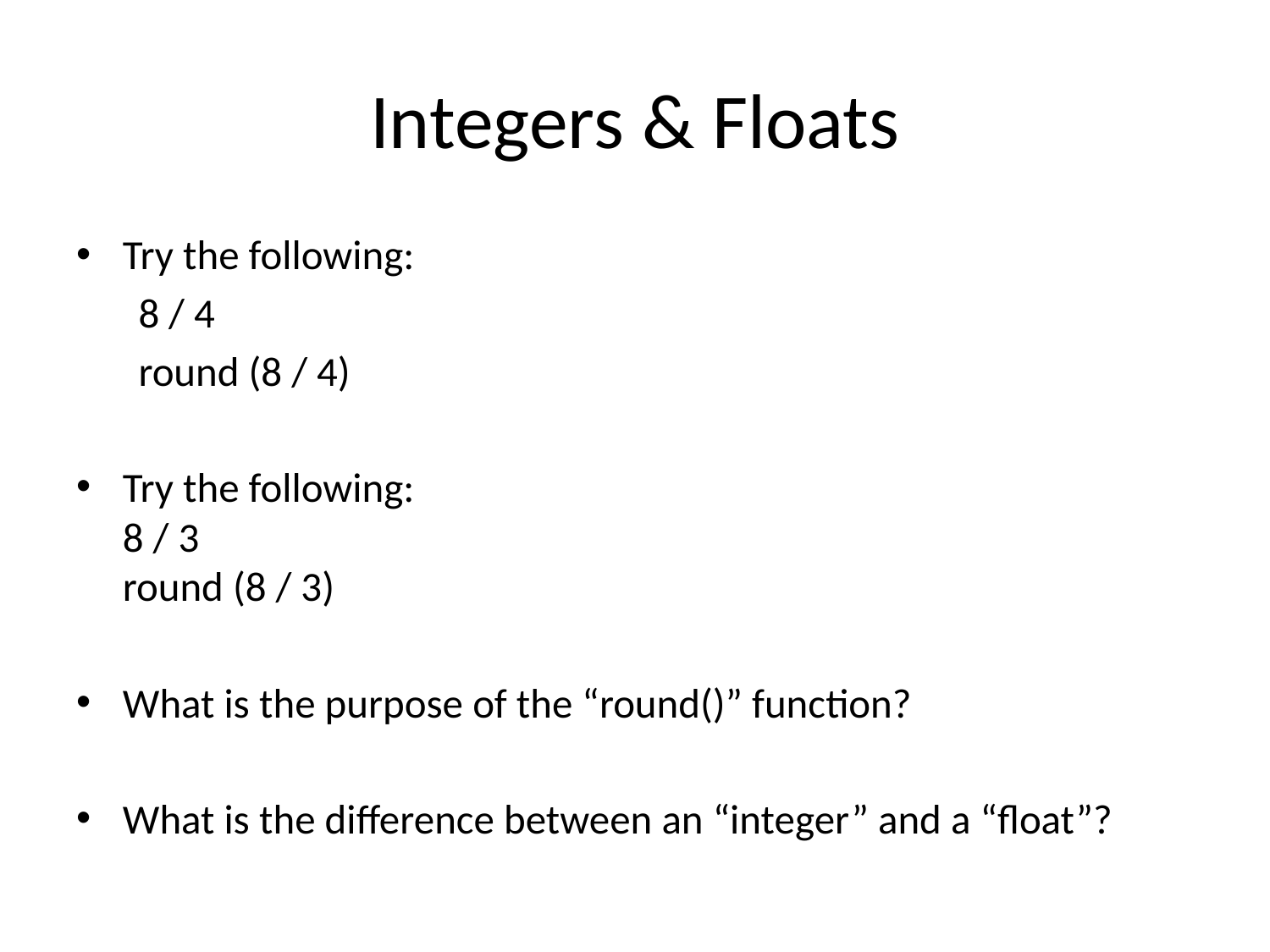

# Integers & Floats
Try the following:
8 / 4
round (8 / 4)

Try the following:
8 / 3
round (8 / 3)

What is the purpose of the “round()” function?

What is the difference between an “integer” and a “float”?